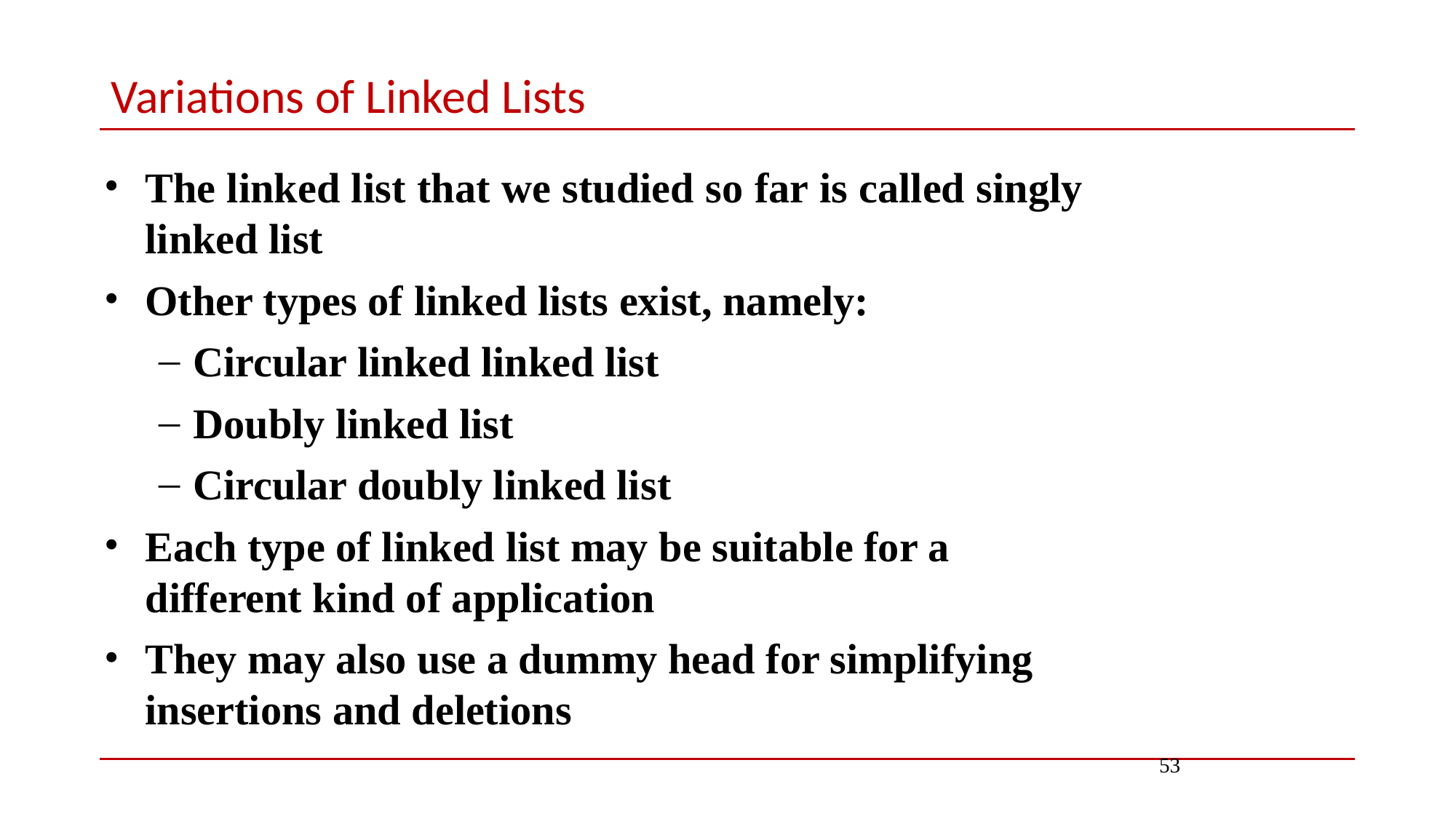

# Variations of Linked Lists
The linked list that we studied so far is called singly linked list
Other types of linked lists exist, namely:
Circular linked linked list
Doubly linked list
Circular doubly linked list
Each type of linked list may be suitable for a different kind of application
They may also use a dummy head for simplifying insertions and deletions

53